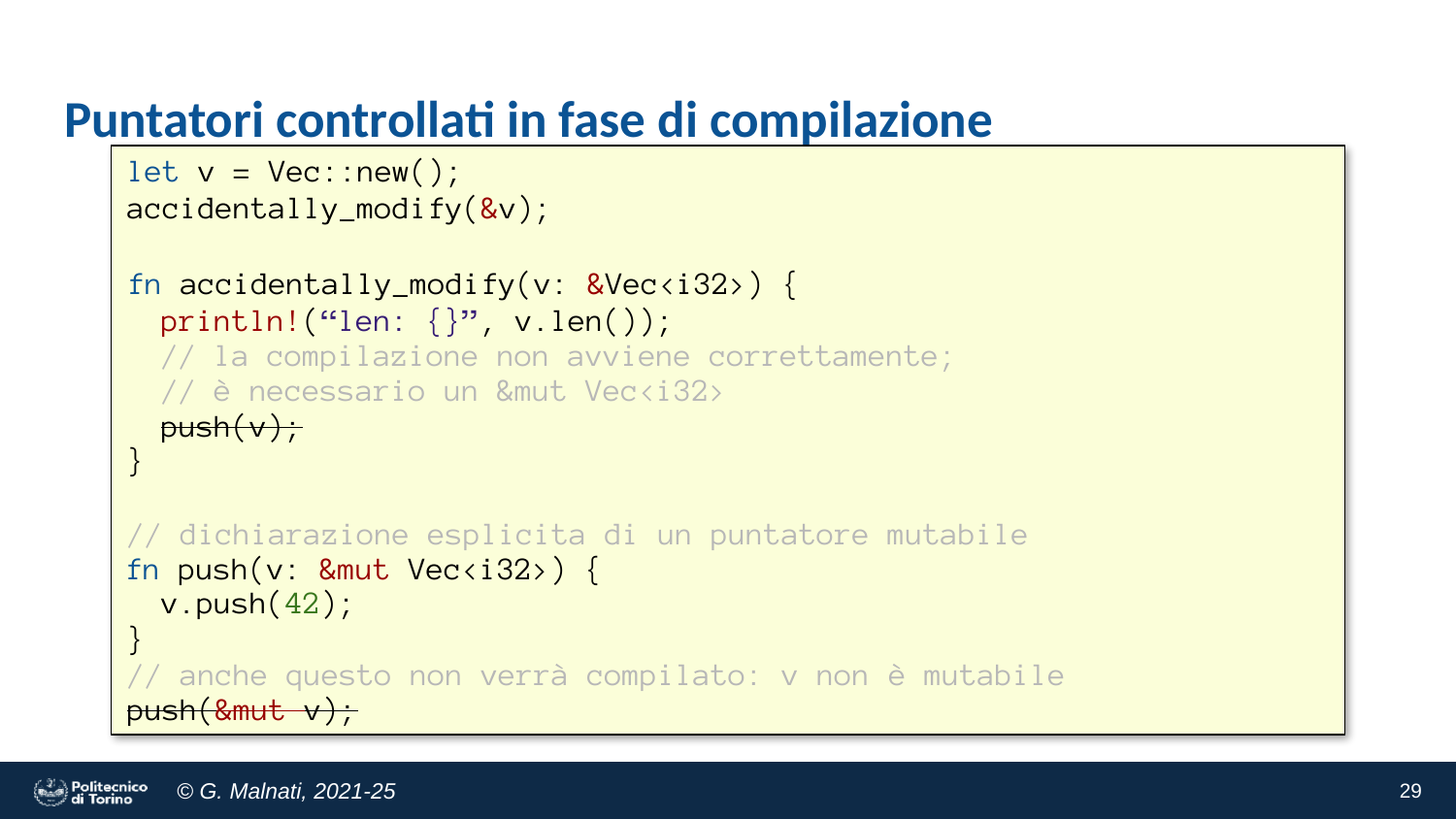

# Puntatori controllati in fase di compilazione
let v = Vec::new();
accidentally_modify(&v);

fn accidentally_modify(v: &Vec<i32>) {
println!(“len: {}”, v.len());
// la compilazione non avviene correttamente;
// è necessario un &mut Vec<i32>
push(v);
}

// dichiarazione esplicita di un puntatore mutabile
fn push(v: &mut Vec<i32>) {
v.push(42);
}
// anche questo non verrà compilato: v non è mutabile
push(&mut v);
29